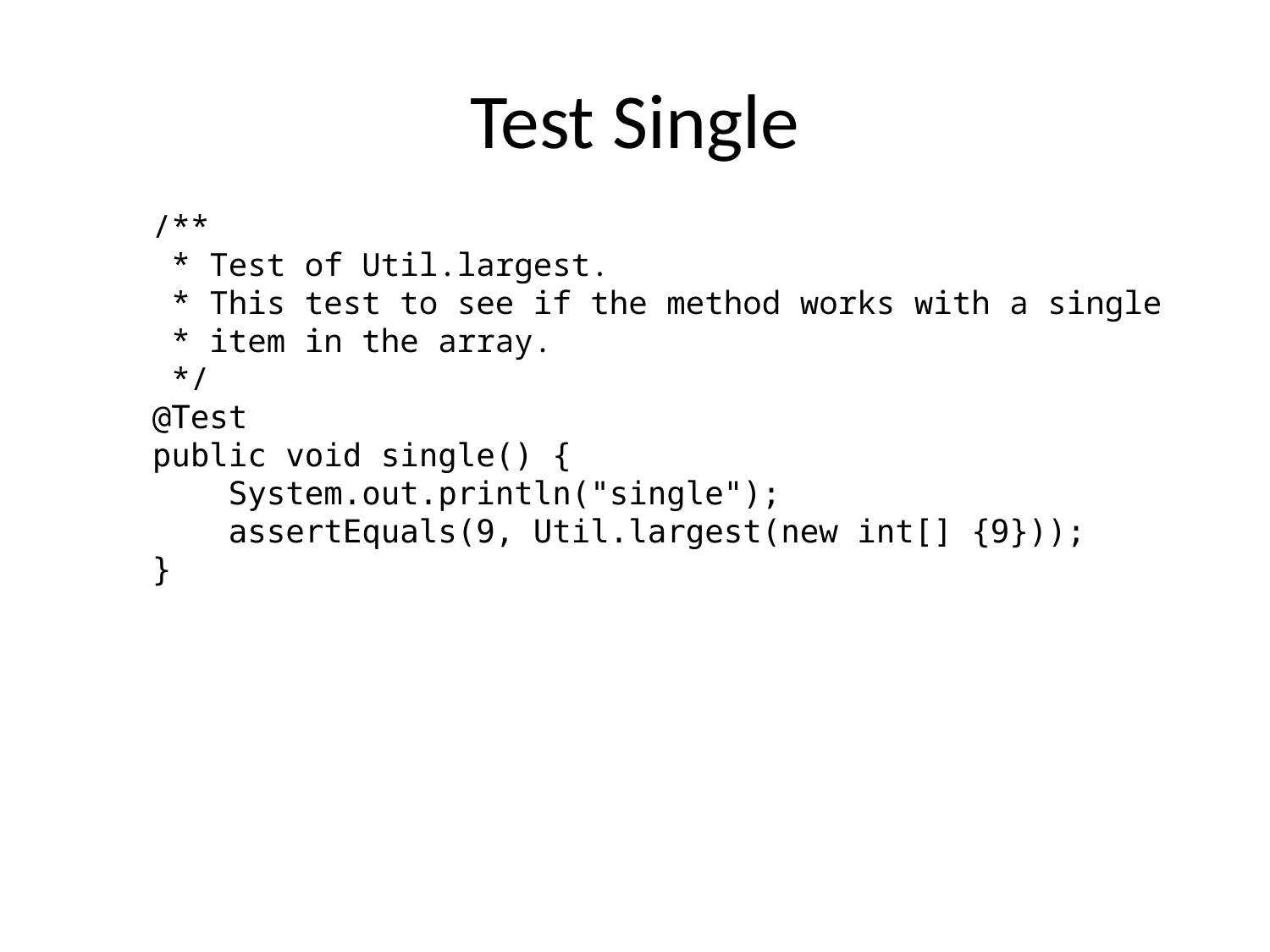

# Test Single
    /**
     * Test of Util.largest.
     * This test to see if the method works with a single
     * item in the array.
     */
    @Test
    public void single() {
        System.out.println("single");
        assertEquals(9, Util.largest(new int[] {9}));
    }